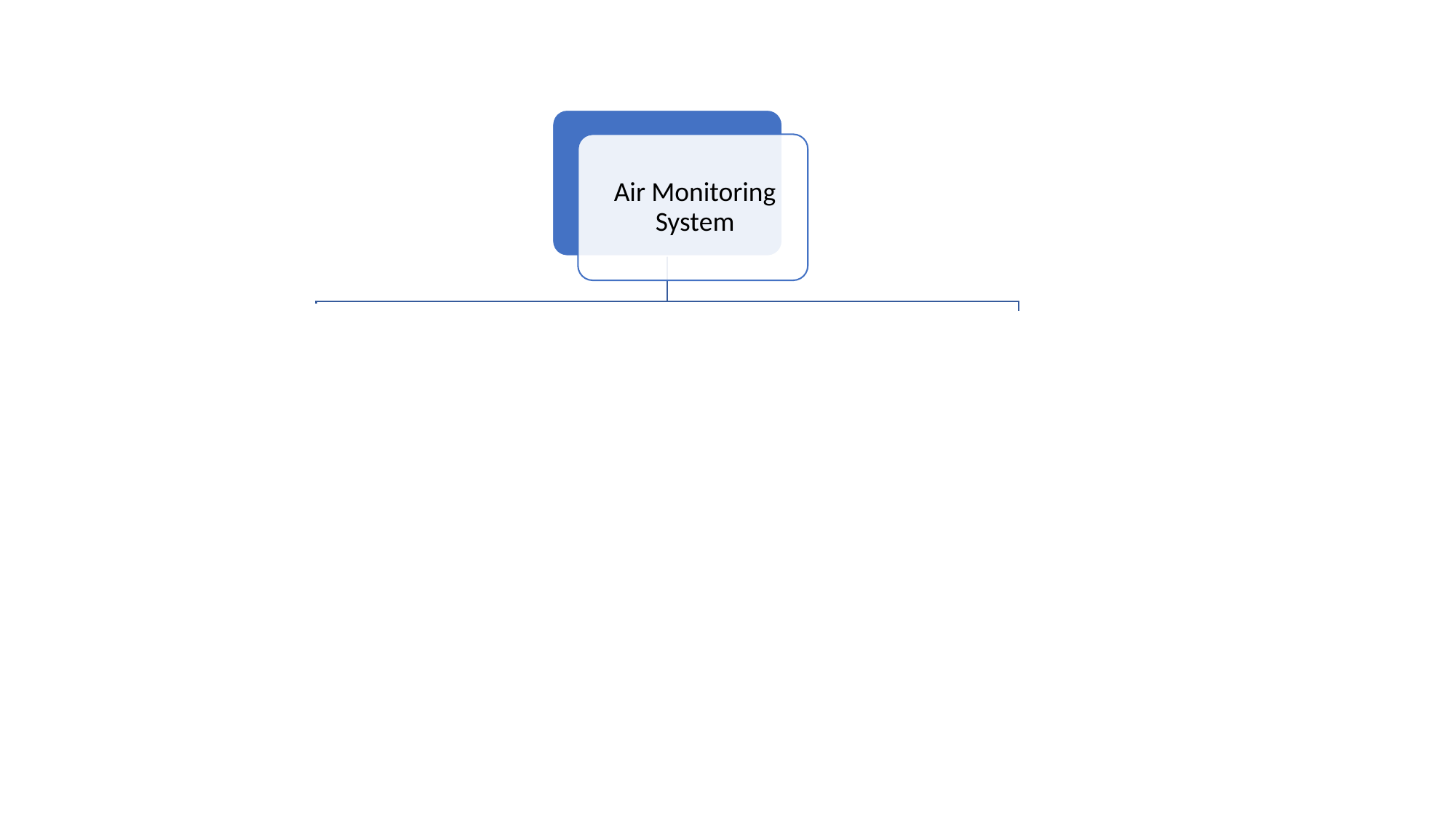

Air Monitoring System
Normal Situation
Keeps on checking the value of the environment
Report data to panel
GAS LEAKAGE
Send unusual data to online panel
Send unusual data to mobile phones connected
Emit sound to warn people